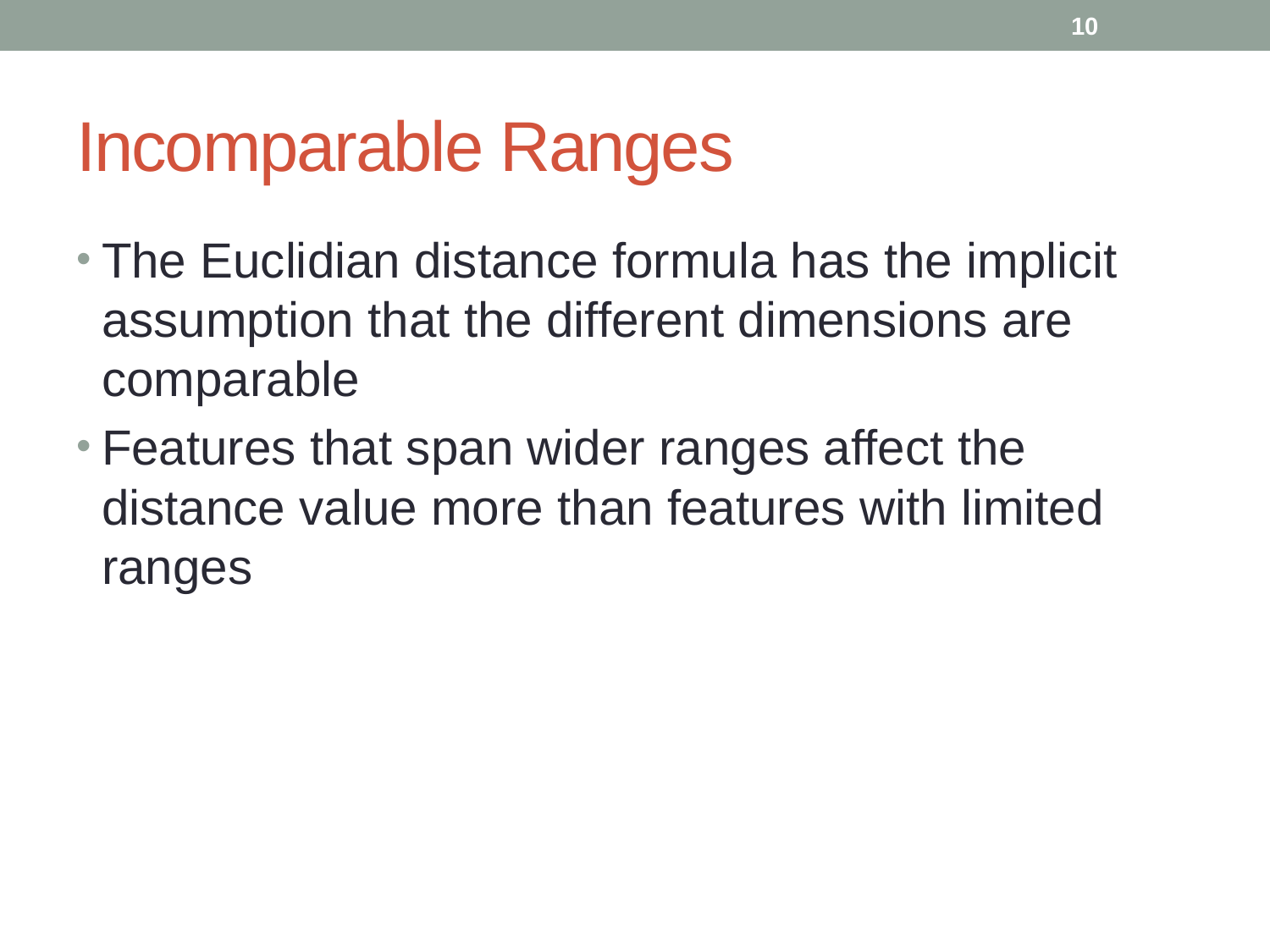

10
# Incomparable Ranges
The Euclidian distance formula has the implicit assumption that the different dimensions are comparable
Features that span wider ranges affect the distance value more than features with limited ranges